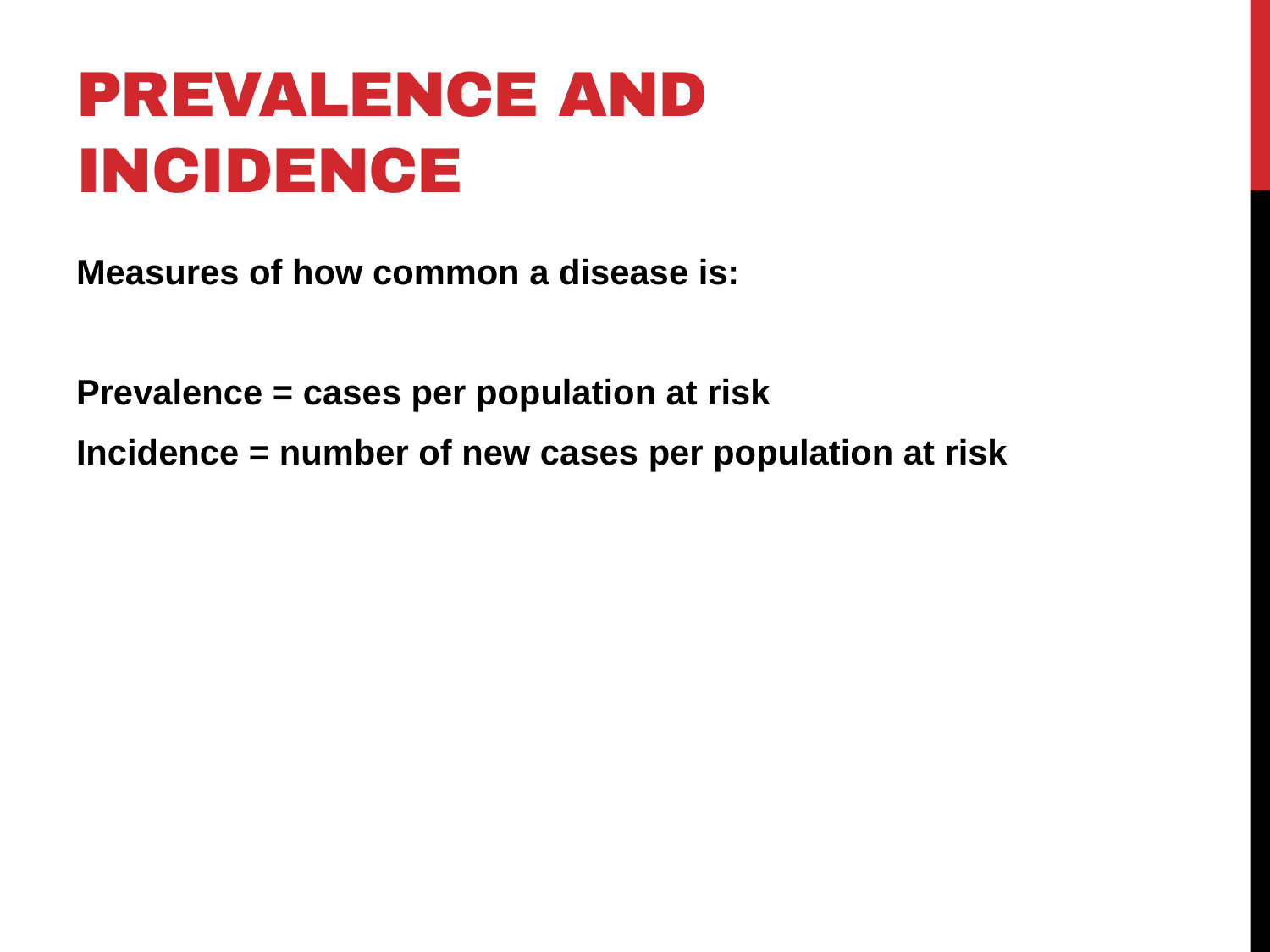

# Prevalence and Incidence
Measures of how common a disease is:

Prevalence = cases per population at risk
Incidence = number of new cases per population at risk